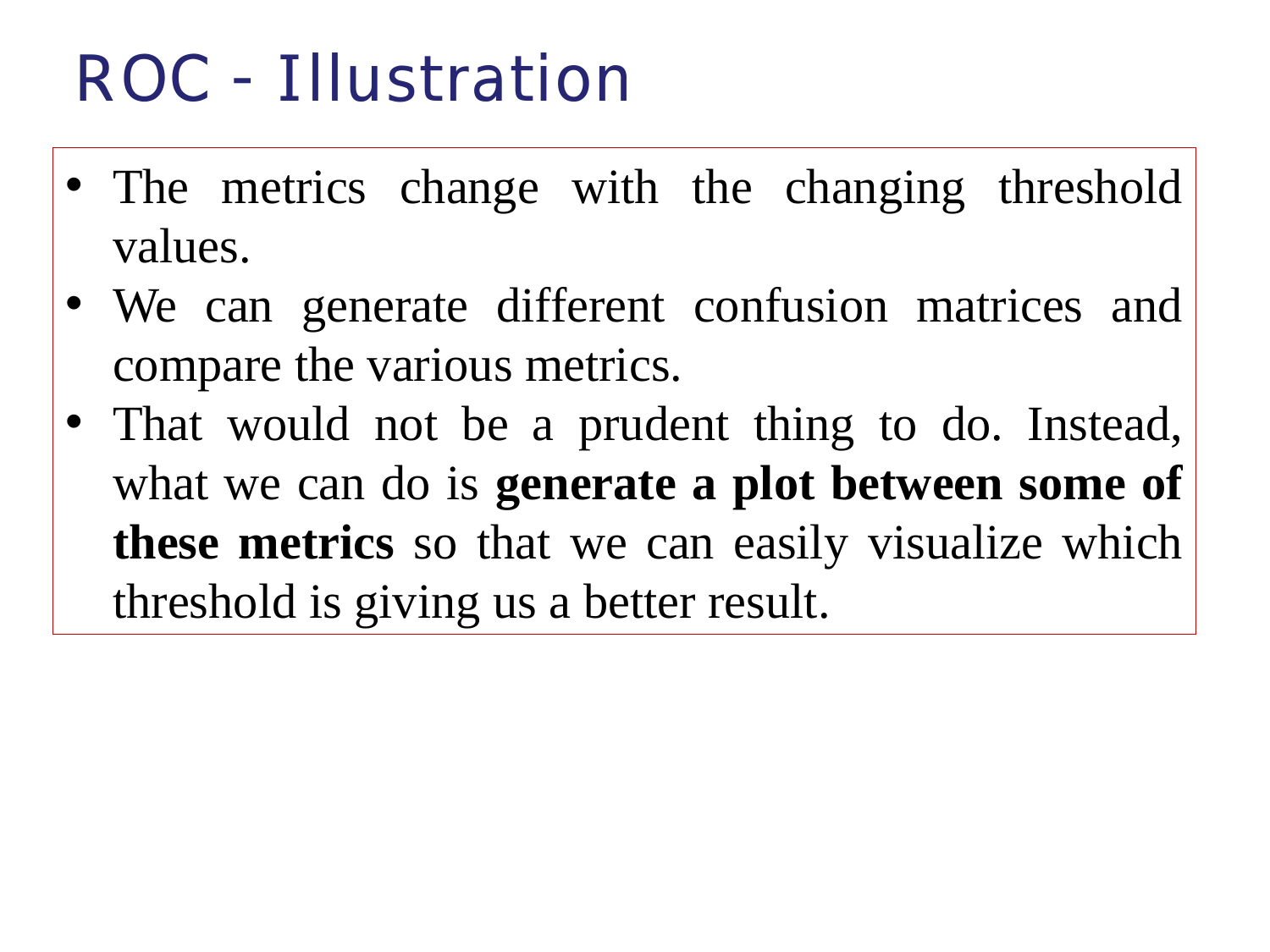

ROC - Illustration
The metrics change with the changing threshold values.
We can generate different confusion matrices and compare the various metrics.
That would not be a prudent thing to do. Instead, what we can do is generate a plot between some of these metrics so that we can easily visualize which threshold is giving us a better result.